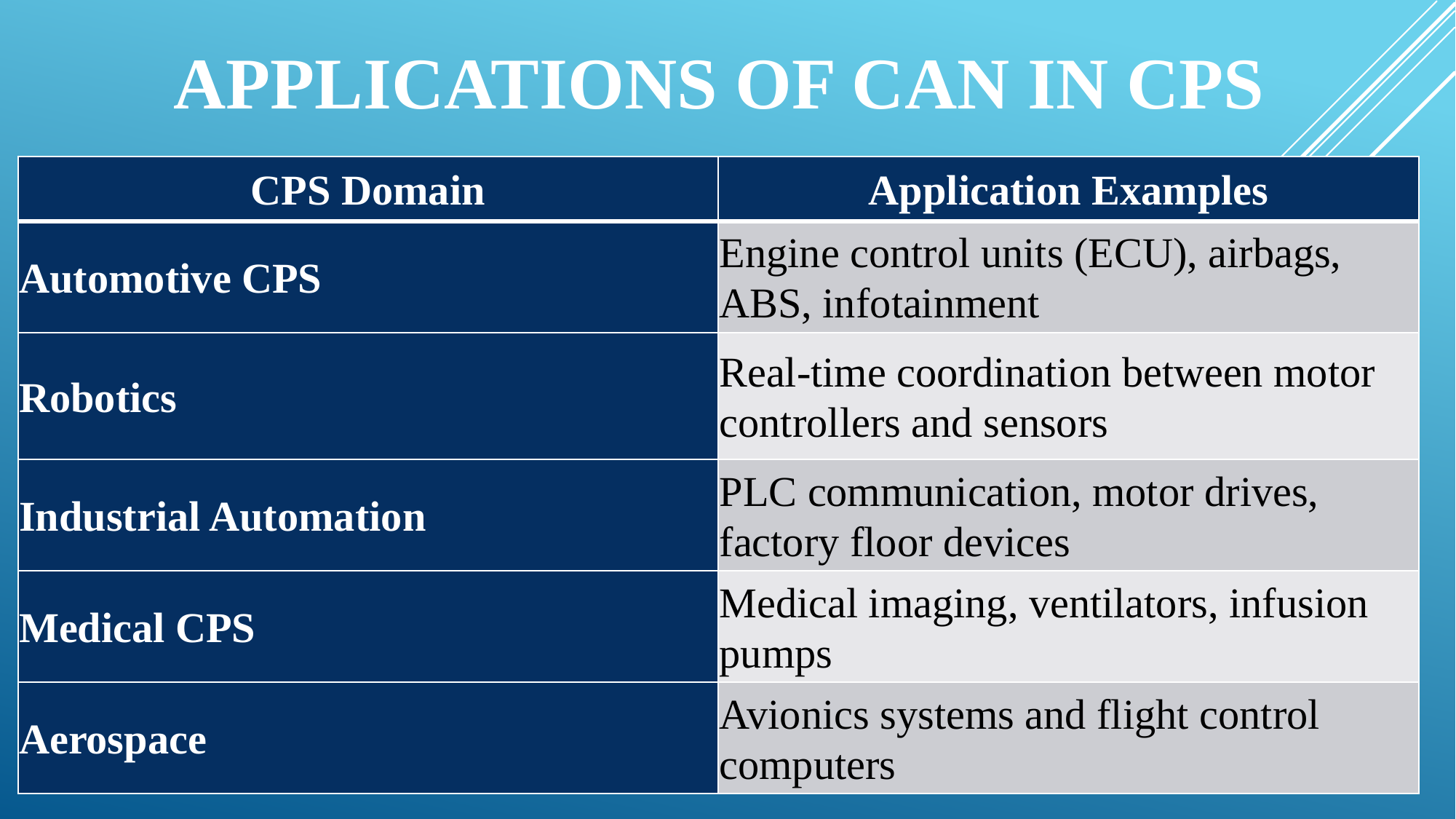

# Applications of CAN in CPS
| CPS Domain | Application Examples |
| --- | --- |
| Automotive CPS | Engine control units (ECU), airbags, ABS, infotainment |
| Robotics | Real-time coordination between motor controllers and sensors |
| Industrial Automation | PLC communication, motor drives, factory floor devices |
| Medical CPS | Medical imaging, ventilators, infusion pumps |
| Aerospace | Avionics systems and flight control computers |